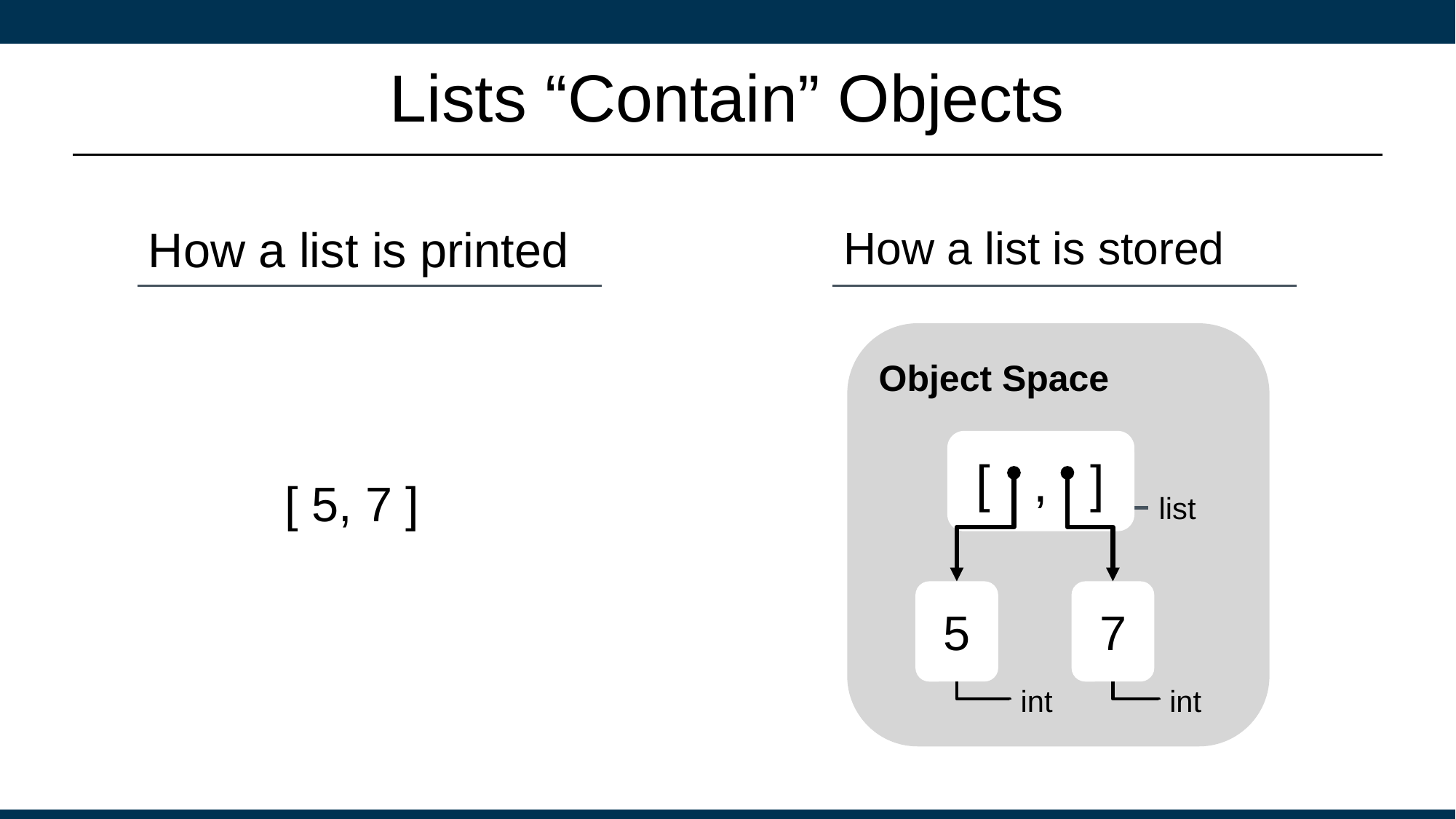

# Lists “Contain” Objects
How a list is printed
[ 5, 7 ]
How a list is stored
Object Space
[   ,   ]
list
5
7
int
int